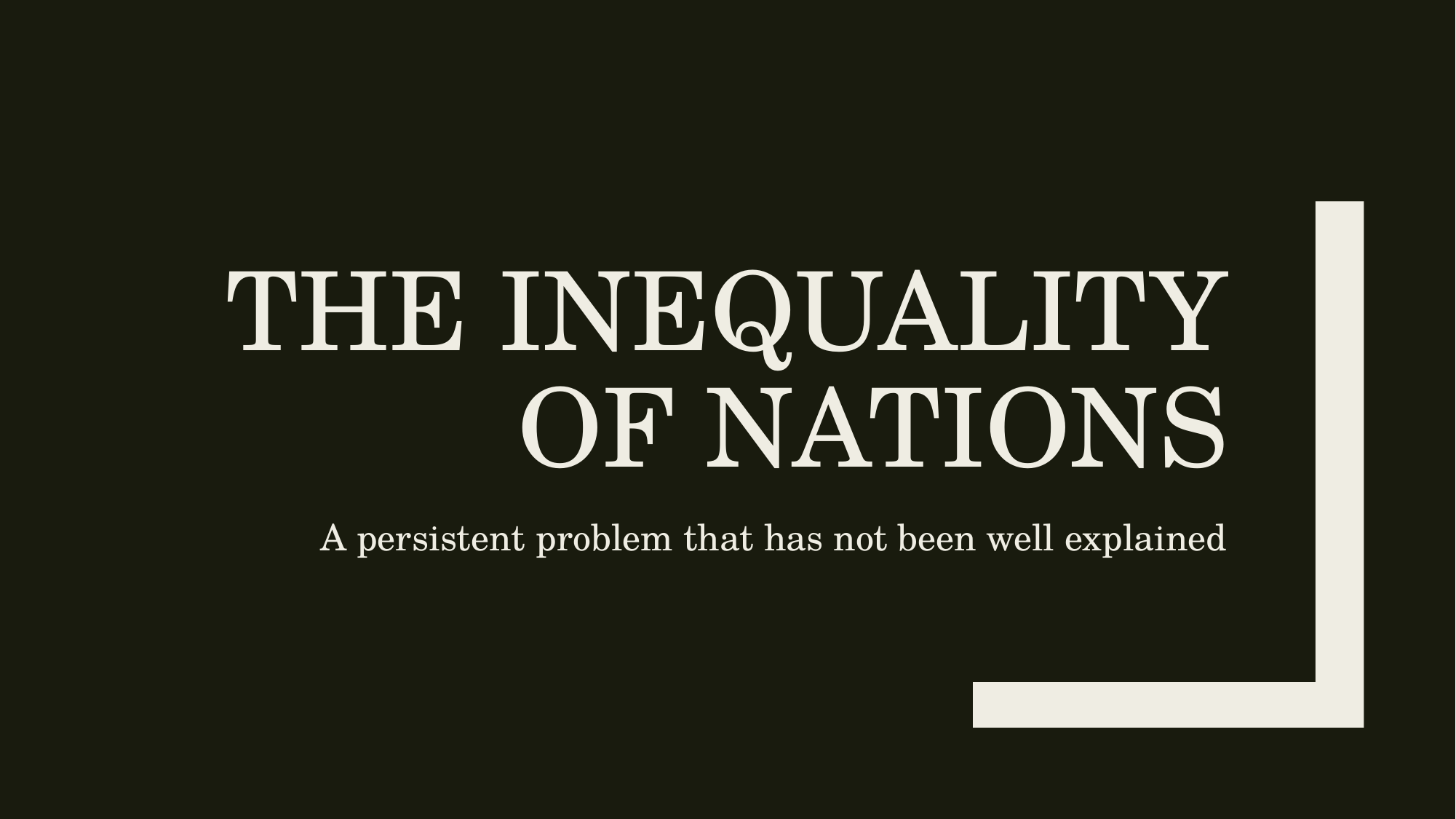

# The inequality of nations
A persistent problem that has not been well explained